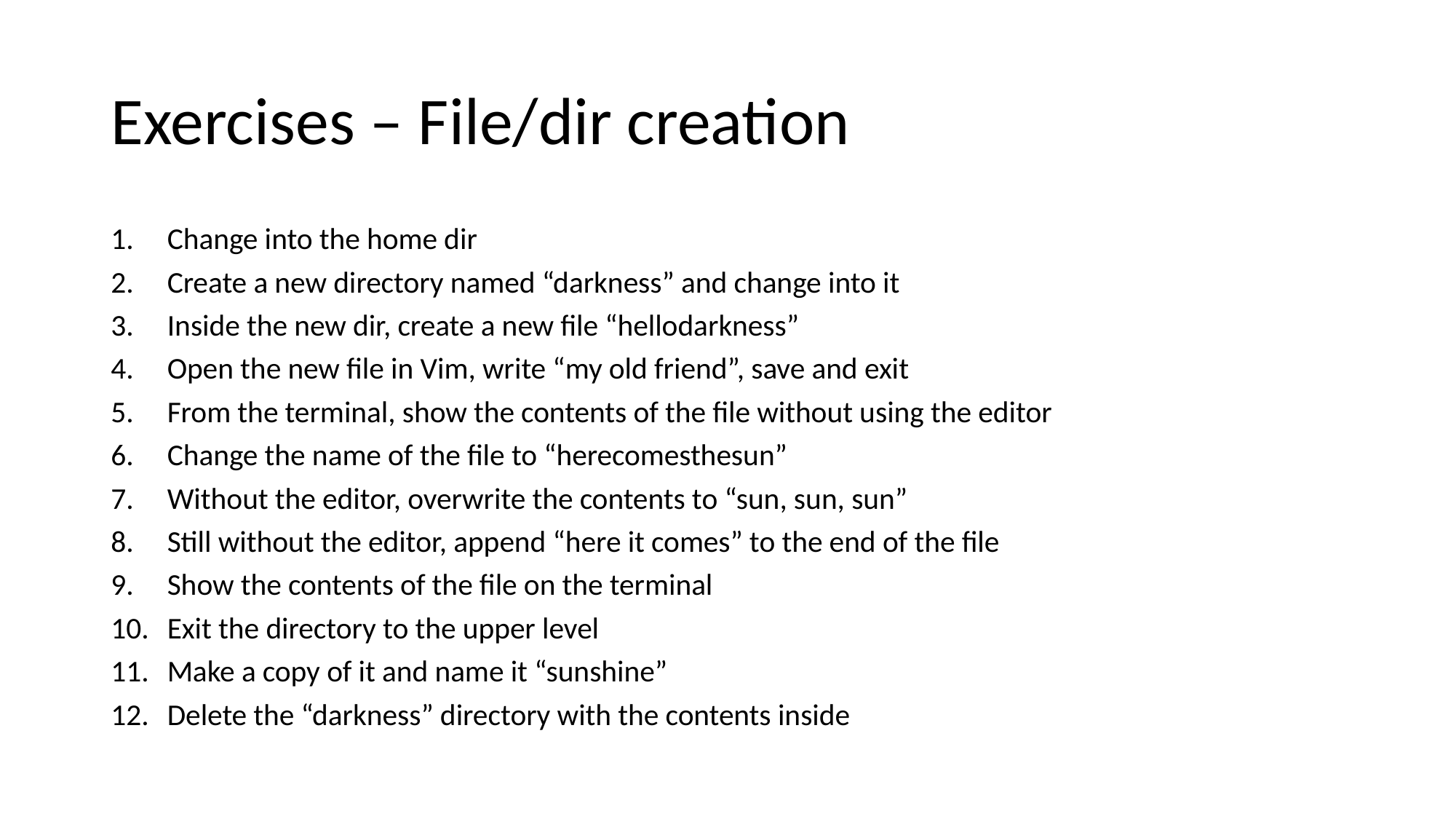

# Exercises – File/dir creation
Change into the home dir
Create a new directory named “darkness” and change into it
Inside the new dir, create a new file “hellodarkness”
Open the new file in Vim, write “my old friend”, save and exit
From the terminal, show the contents of the file without using the editor
Change the name of the file to “herecomesthesun”
Without the editor, overwrite the contents to “sun, sun, sun”
Still without the editor, append “here it comes” to the end of the file
Show the contents of the file on the terminal
Exit the directory to the upper level
Make a copy of it and name it “sunshine”
Delete the “darkness” directory with the contents inside